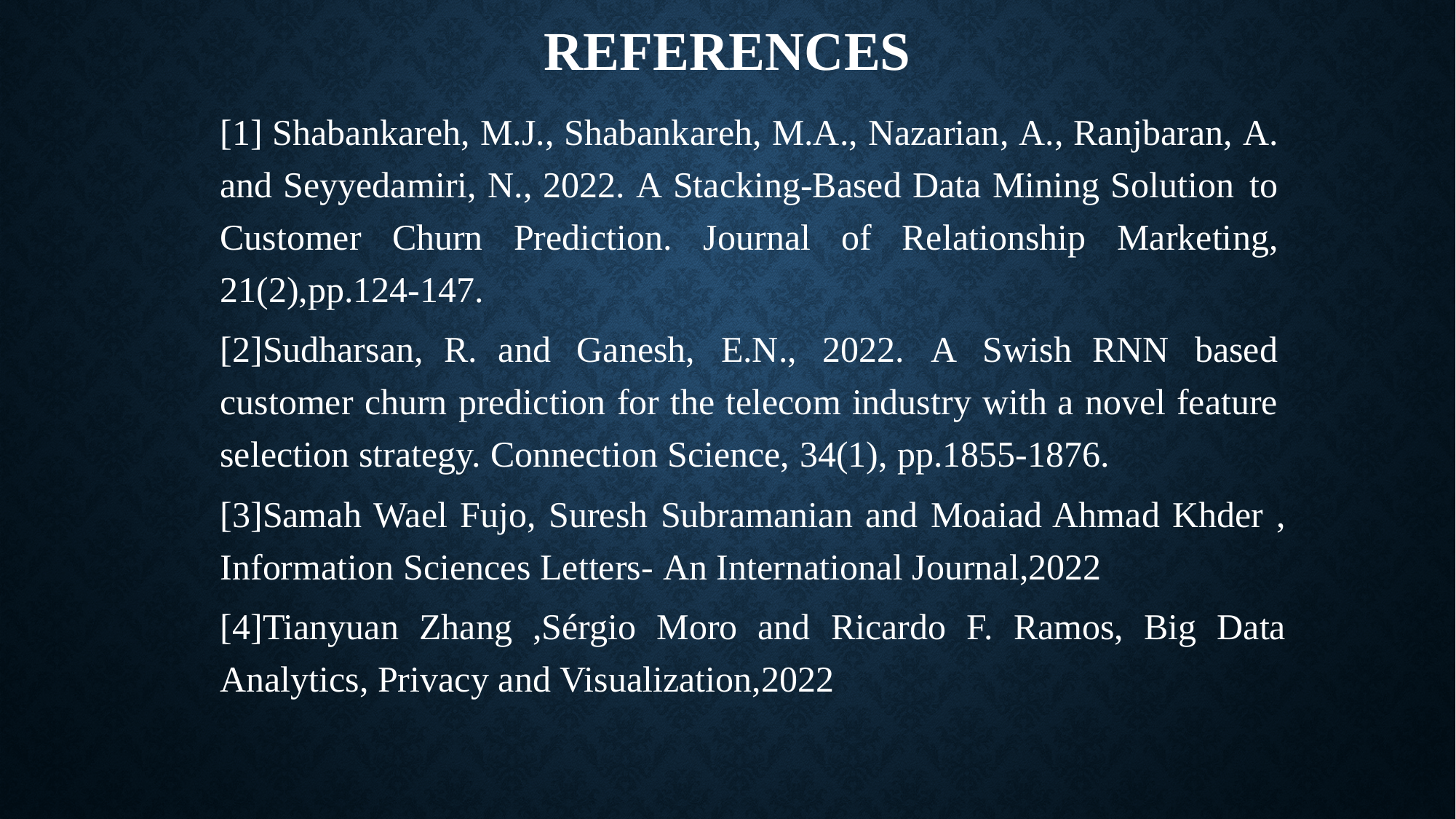

# REFERENCES
[1] Shabankareh, M.J., Shabankareh, M.A., Nazarian, A., Ranjbaran, A. and Seyyedamiri, N., 2022. A Stacking-Based Data Mining Solution to Customer Churn Prediction. Journal of Relationship Marketing, 21(2),pp.124-147.
[2]Sudharsan, R. and Ganesh, E.N., 2022. A Swish RNN based customer churn prediction for the telecom industry with a novel feature selection strategy. Connection Science, 34(1), pp.1855-1876.
[3]Samah Wael Fujo, Suresh Subramanian and Moaiad Ahmad Khder , Information Sciences Letters- An International Journal,2022
[4]Tianyuan Zhang ,Sérgio Moro and Ricardo F. Ramos, Big Data Analytics, Privacy and Visualization,2022

Yajun Liu, Jingjing Fan, Jianfang Zhang, Xinxin Yin & Zehua Song , Journal of Intelligent Information Systems ,2022
FE Usman-Hamza, AO Balogun, LF Capretz - Applied Sciences, 2022
Syed Fakhar Bilal, Abdulwahab Ali Almazroi, Saba Bashir, Farhan Hassan Khan, Abdulaleem Ali Almazroi, PeerJ Computer Science, 2022,
Shivani Vaidya and Rajesh kumar Nigam, International Journal of Electronics Communication and Computer Engineering , Volume 13, 2022